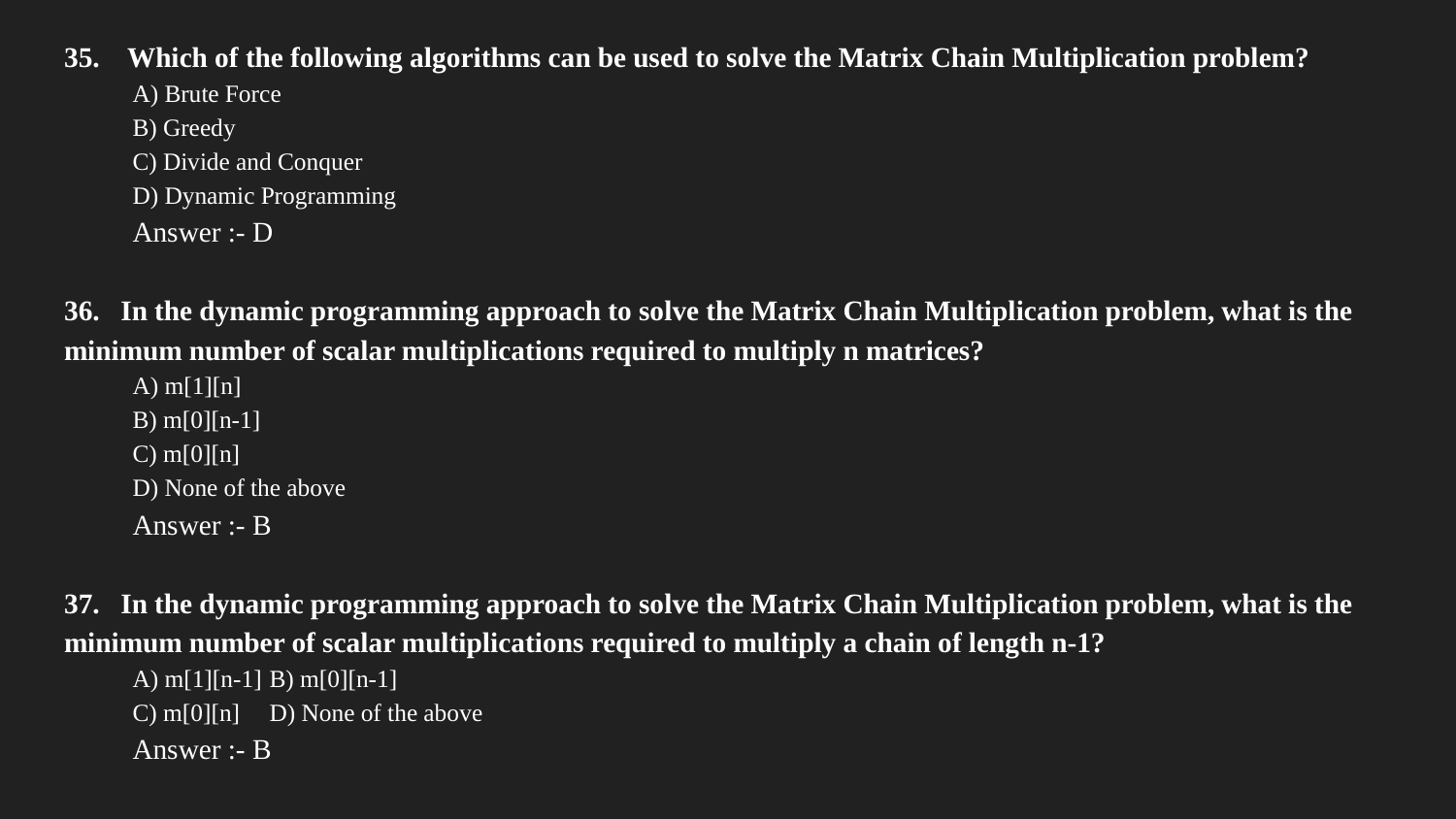

35.    Which of the following algorithms can be used to solve the Matrix Chain Multiplication problem?
A) Brute Force
B) Greedy
C) Divide and Conquer
D) Dynamic Programming
Answer :- D

36.   In the dynamic programming approach to solve the Matrix Chain Multiplication problem, what is the minimum number of scalar multiplications required to multiply n matrices?
A) m[1][n]
B) m[0][n-1]
C) m[0][n]
D) None of the above
Answer :- B

37.   In the dynamic programming approach to solve the Matrix Chain Multiplication problem, what is the minimum number of scalar multiplications required to multiply a chain of length n-1?
A) m[1][n-1]	B) m[0][n-1]
C) m[0][n]		D) None of the above
Answer :- B
#